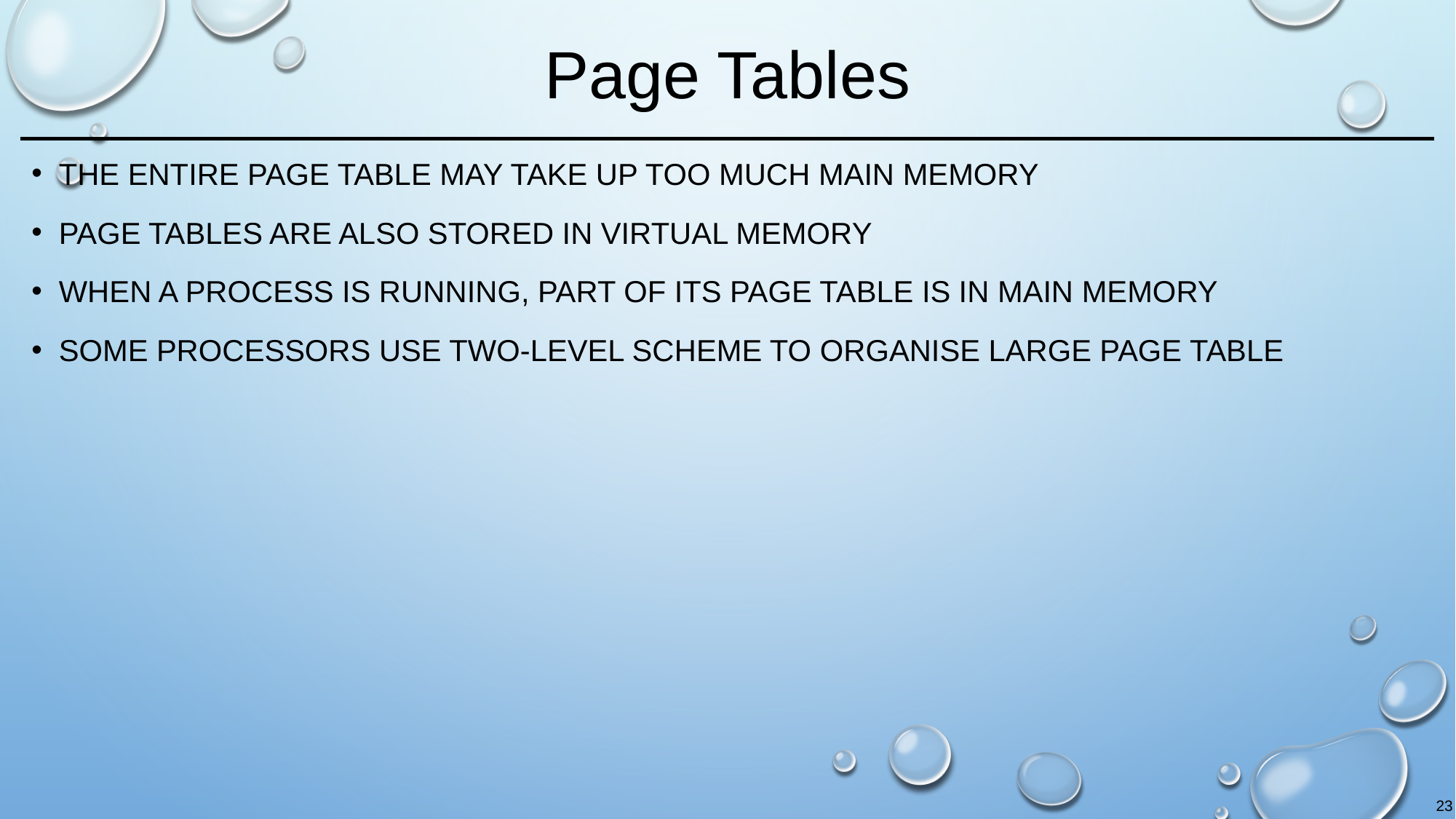

# Page Tables
The entire page table may take up too much main memory
Page tables are also stored in virtual memory
When a process is running, part of its page table is in main memory
Some processors use two-level scheme to organise large page table
23